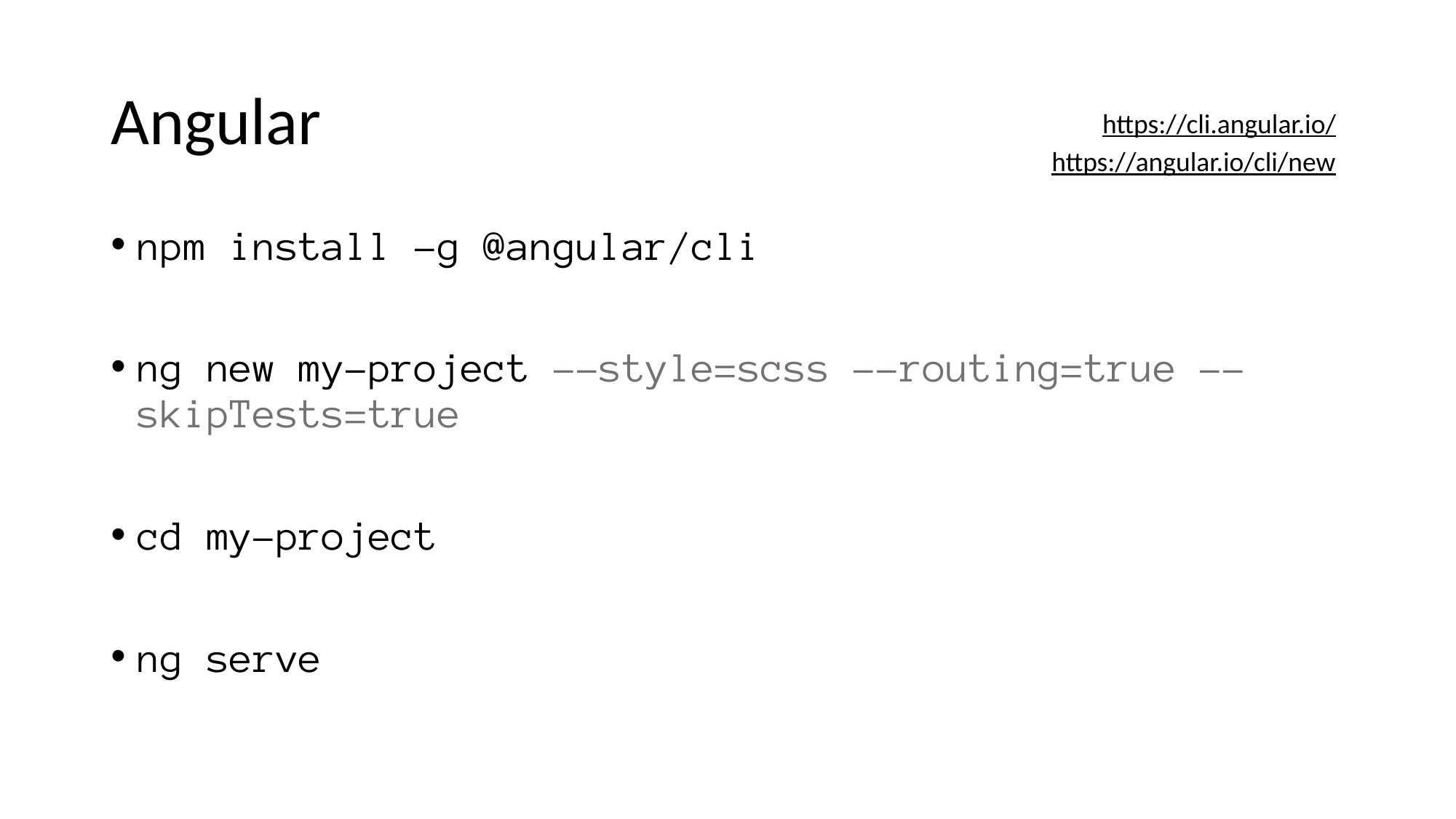

# Angular
https://cli.angular.io/
https://angular.io/cli/new
npm install -g @angular/cli

ng new my-project --style=scss --routing=true --skipTests=true

cd my-project

ng serve